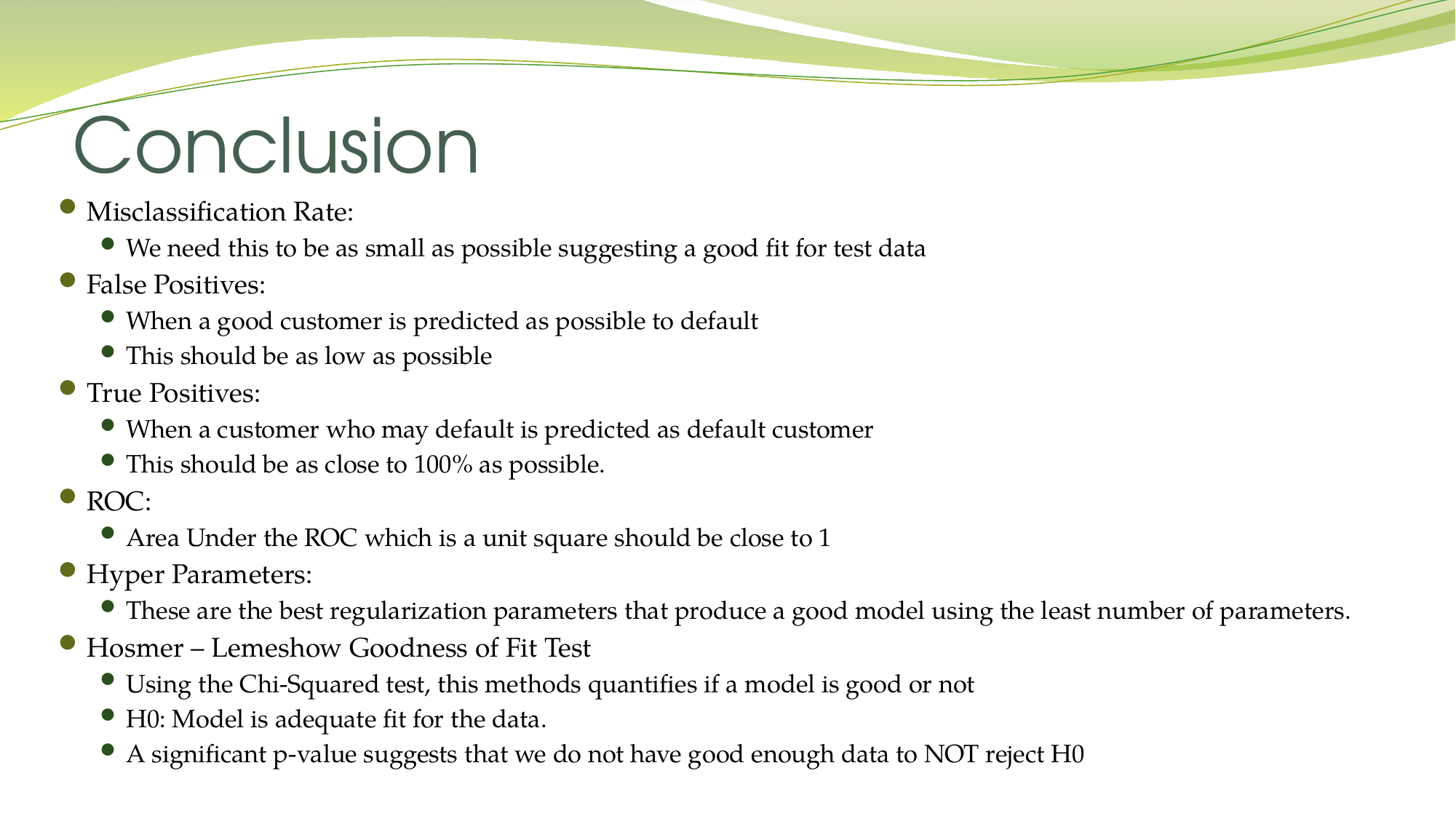

# Conclusion
Misclassification Rate:
We need this to be as small as possible suggesting a good fit for test data
False Positives:
When a good customer is predicted as possible to default
This should be as low as possible
True Positives:
When a customer who may default is predicted as default customer
This should be as close to 100% as possible.
ROC:
Area Under the ROC which is a unit square should be close to 1
Hyper Parameters:
These are the best regularization parameters that produce a good model using the least number of parameters.
Hosmer – Lemeshow Goodness of Fit Test
Using the Chi-Squared test, this methods quantifies if a model is good or not
H0: Model is adequate fit for the data.
A significant p-value suggests that we do not have good enough data to NOT reject H0